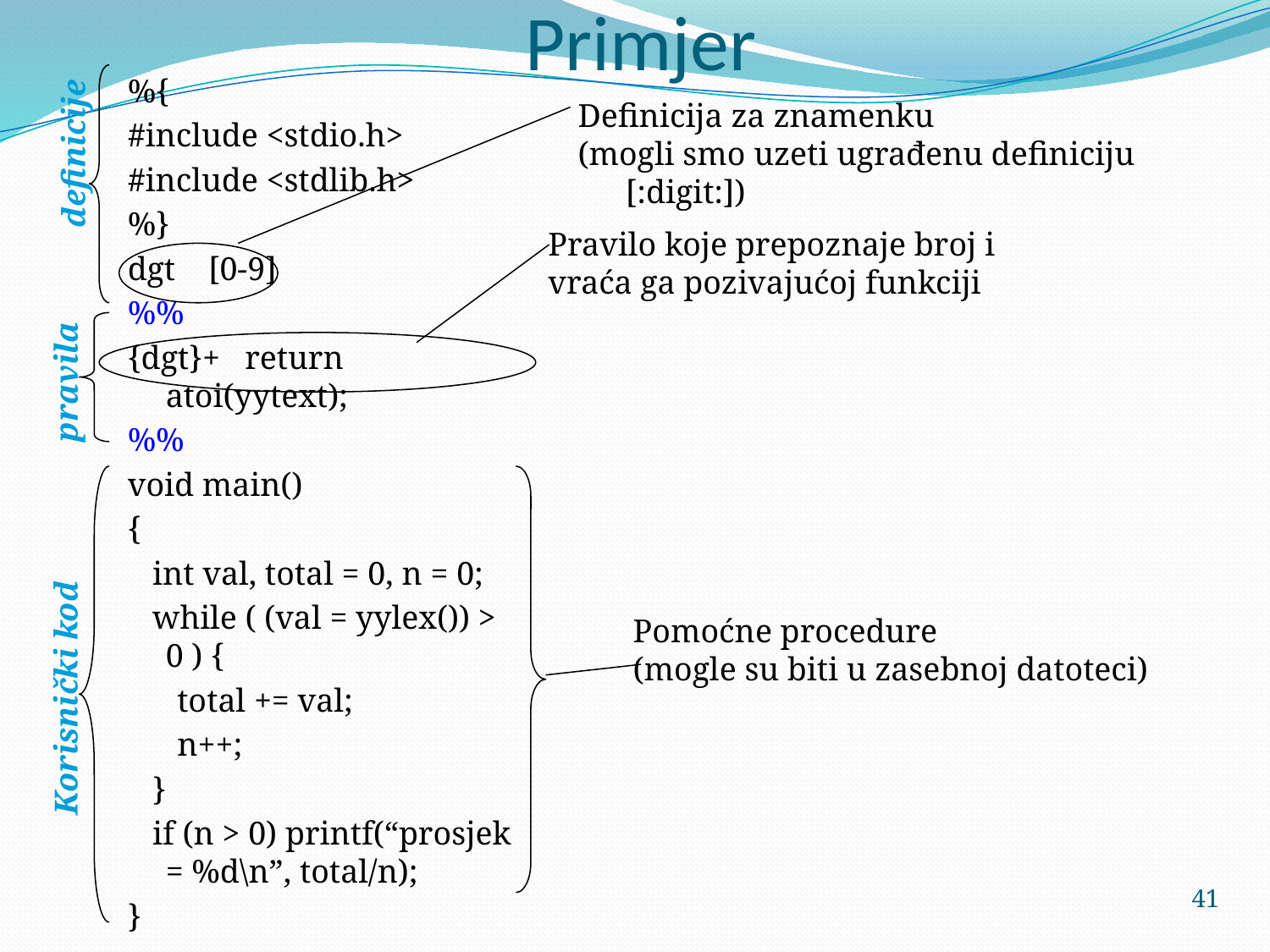

Primjer

%{
#include <stdio.h>
#include <stdlib.h>
%}
dgt    [0-9]
%%
{dgt}+   return atoi(yytext);
%%
void main()
{
   int val, total = 0, n = 0;
   while ( (val = yylex()) > 0 ) {
      total += val;
      n++;
   }
   if (n > 0) printf(“prosjek = %d\n”, total/n);
}
Definicija za znamenku
(mogli smo uzeti ugrađenu definiciju [:digit:])

definicije
Pravilo koje prepoznaje broj i vraća ga pozivajućoj funkciji

pravila

Pomoćne procedure
(mogle su biti u zasebnoj datoteci)

Korisnički kod
41